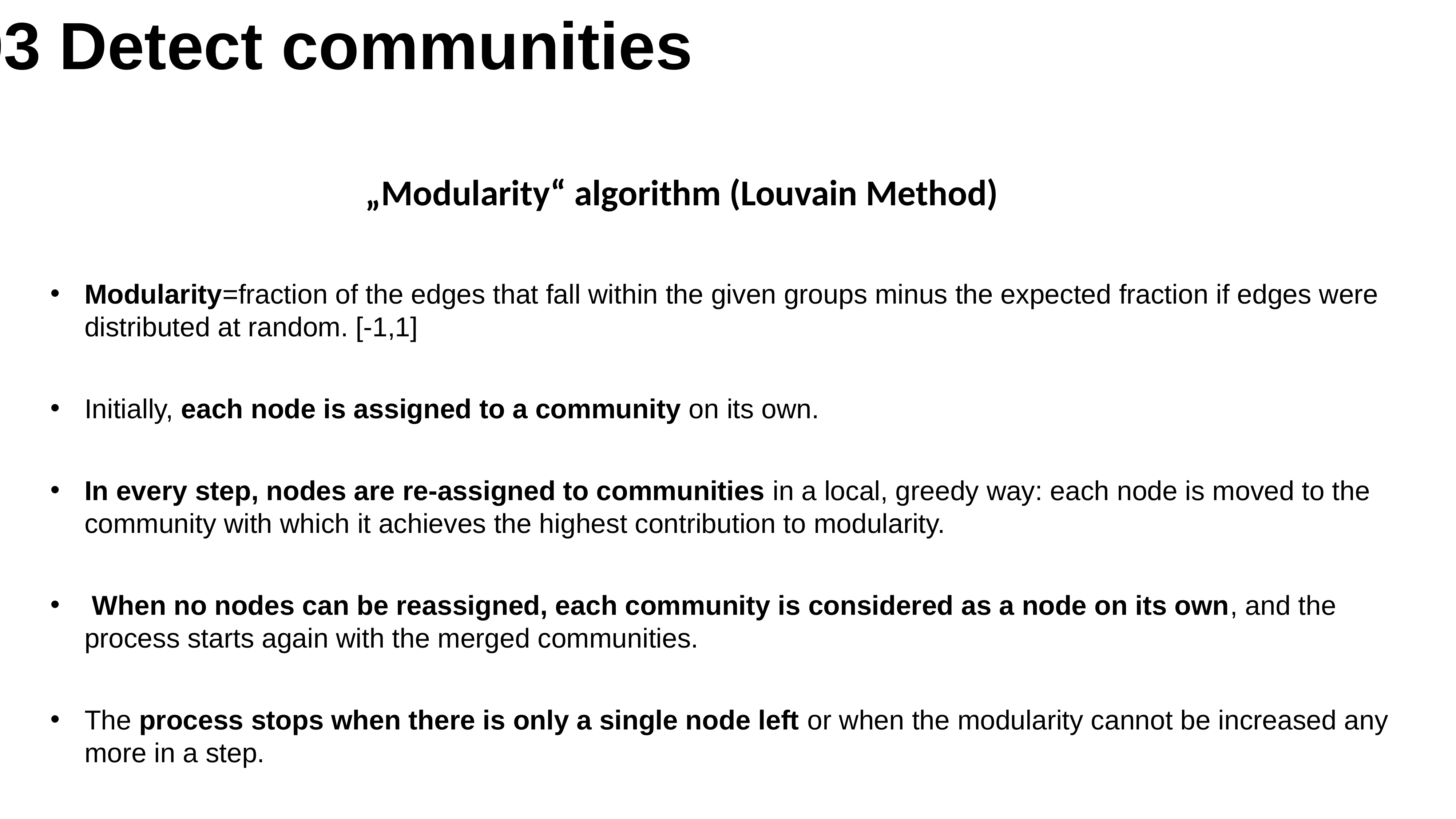

03 Detect communities
„Modularity“ algorithm (Louvain Method)
Modularity=fraction of the edges that fall within the given groups minus the expected fraction if edges were distributed at random. [-1,1]

Initially, each node is assigned to a community on its own.

In every step, nodes are re-assigned to communities in a local, greedy way: each node is moved to the community with which it achieves the highest contribution to modularity.

 When no nodes can be reassigned, each community is considered as a node on its own, and the process starts again with the merged communities.

The process stops when there is only a single node left or when the modularity cannot be increased any more in a step.